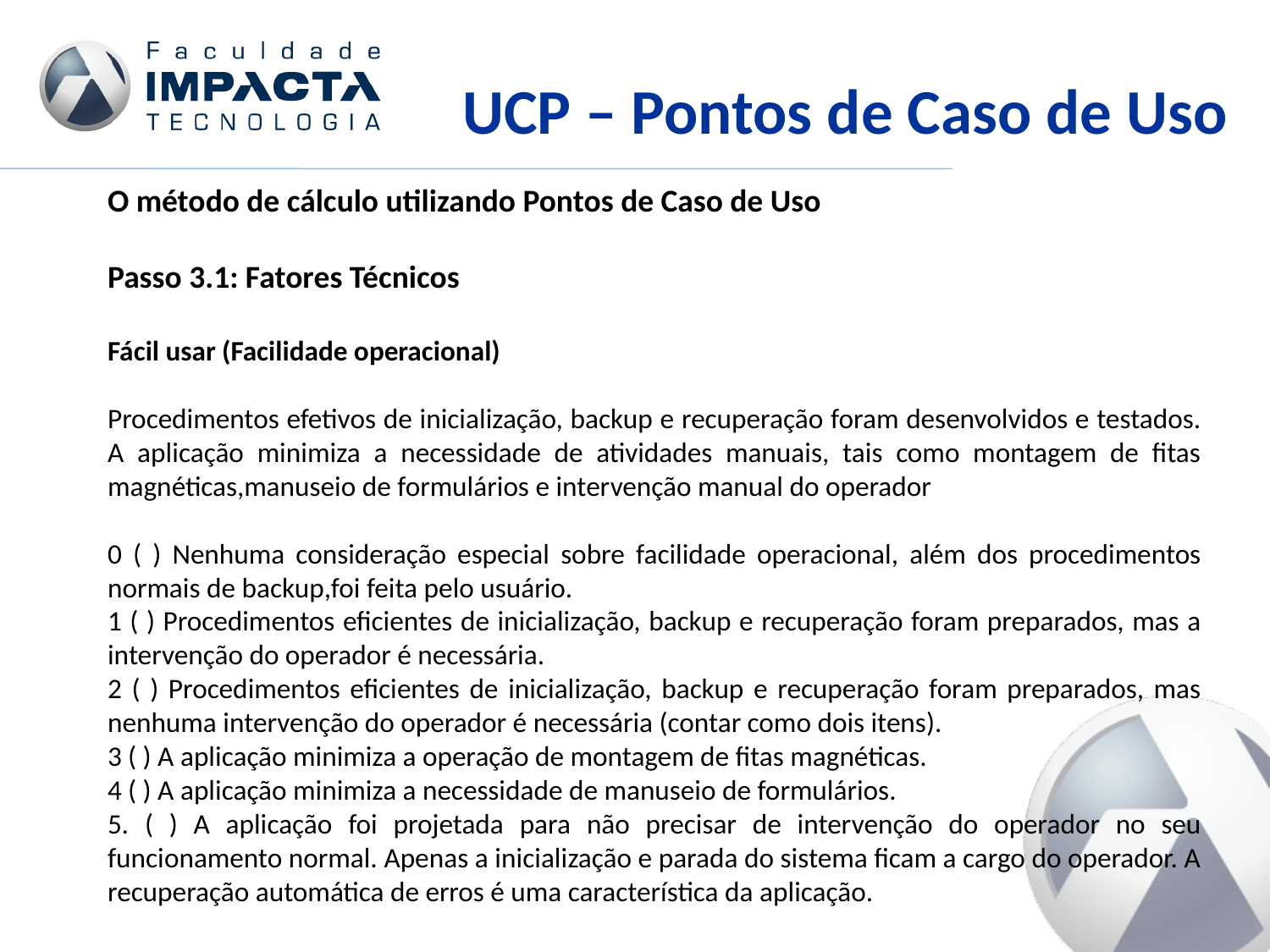

UCP – Pontos de Caso de Uso

O método de cálculo utilizando Pontos de Caso de Uso

Passo 3.1: Fatores Técnicos

Fácil usar (Facilidade operacional)

Procedimentos efetivos de inicialização, backup e recuperação foram desenvolvidos e testados. A aplicação minimiza a necessidade de atividades manuais, tais como montagem de fitas magnéticas,manuseio de formulários e intervenção manual do operador

0 ( ) Nenhuma consideração especial sobre facilidade operacional, além dos procedimentos normais de backup,foi feita pelo usuário.
1 ( ) Procedimentos eficientes de inicialização, backup e recuperação foram preparados, mas a intervenção do operador é necessária.
2 ( ) Procedimentos eficientes de inicialização, backup e recuperação foram preparados, mas nenhuma intervenção do operador é necessária (contar como dois itens).
3 ( ) A aplicação minimiza a operação de montagem de fitas magnéticas.
4 ( ) A aplicação minimiza a necessidade de manuseio de formulários.
5. ( ) A aplicação foi projetada para não precisar de intervenção do operador no seu funcionamento normal. Apenas a inicialização e parada do sistema ficam a cargo do operador. A recuperação automática de erros é uma característica da aplicação.